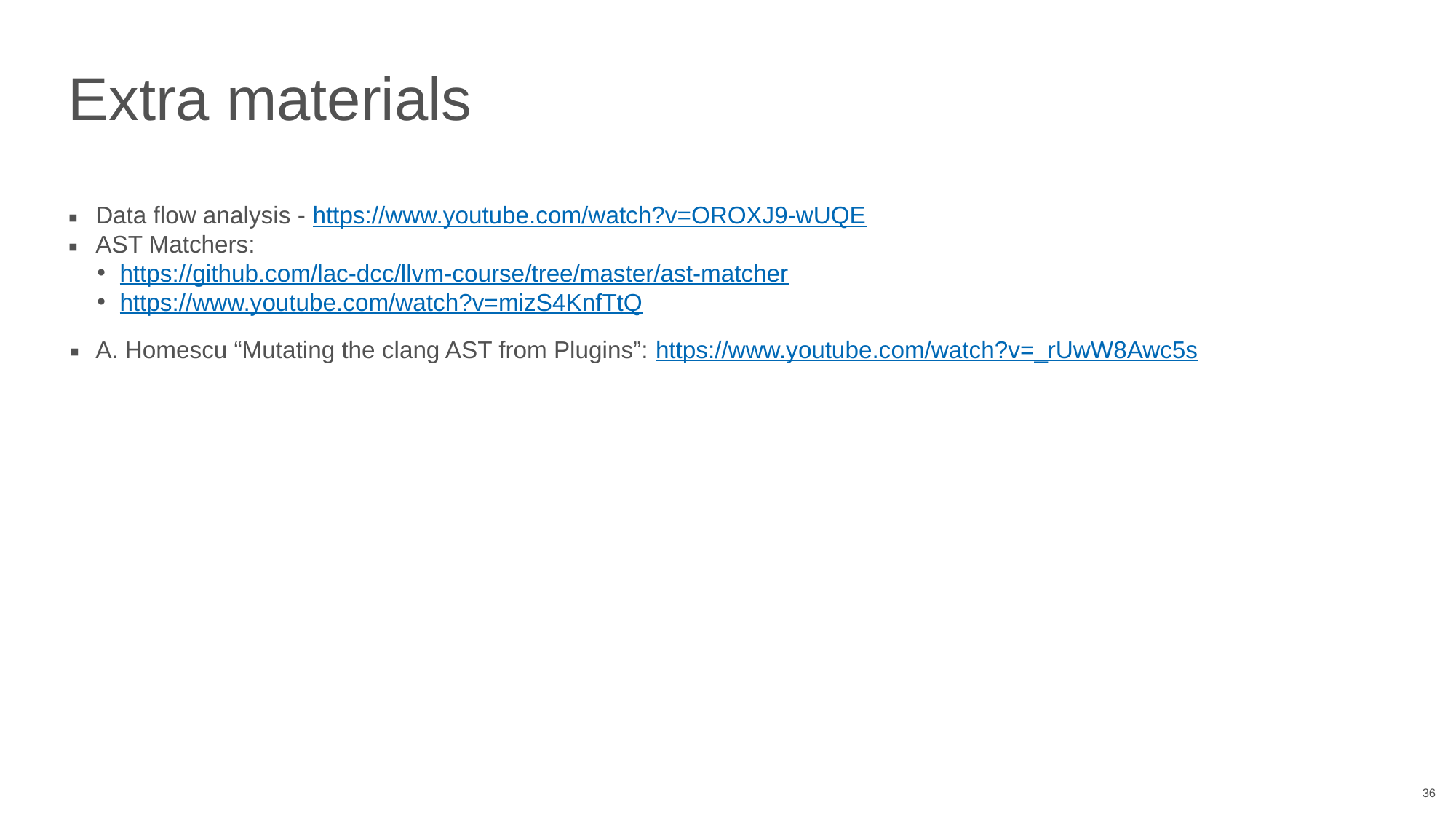

# Extra materials
Data flow analysis - https://www.youtube.com/watch?v=OROXJ9-wUQE
AST Matchers:
https://github.com/lac-dcc/llvm-course/tree/master/ast-matcher
https://www.youtube.com/watch?v=mizS4KnfTtQ
A. Homescu “Mutating the clang AST from Plugins”: https://www.youtube.com/watch?v=_rUwW8Awc5s